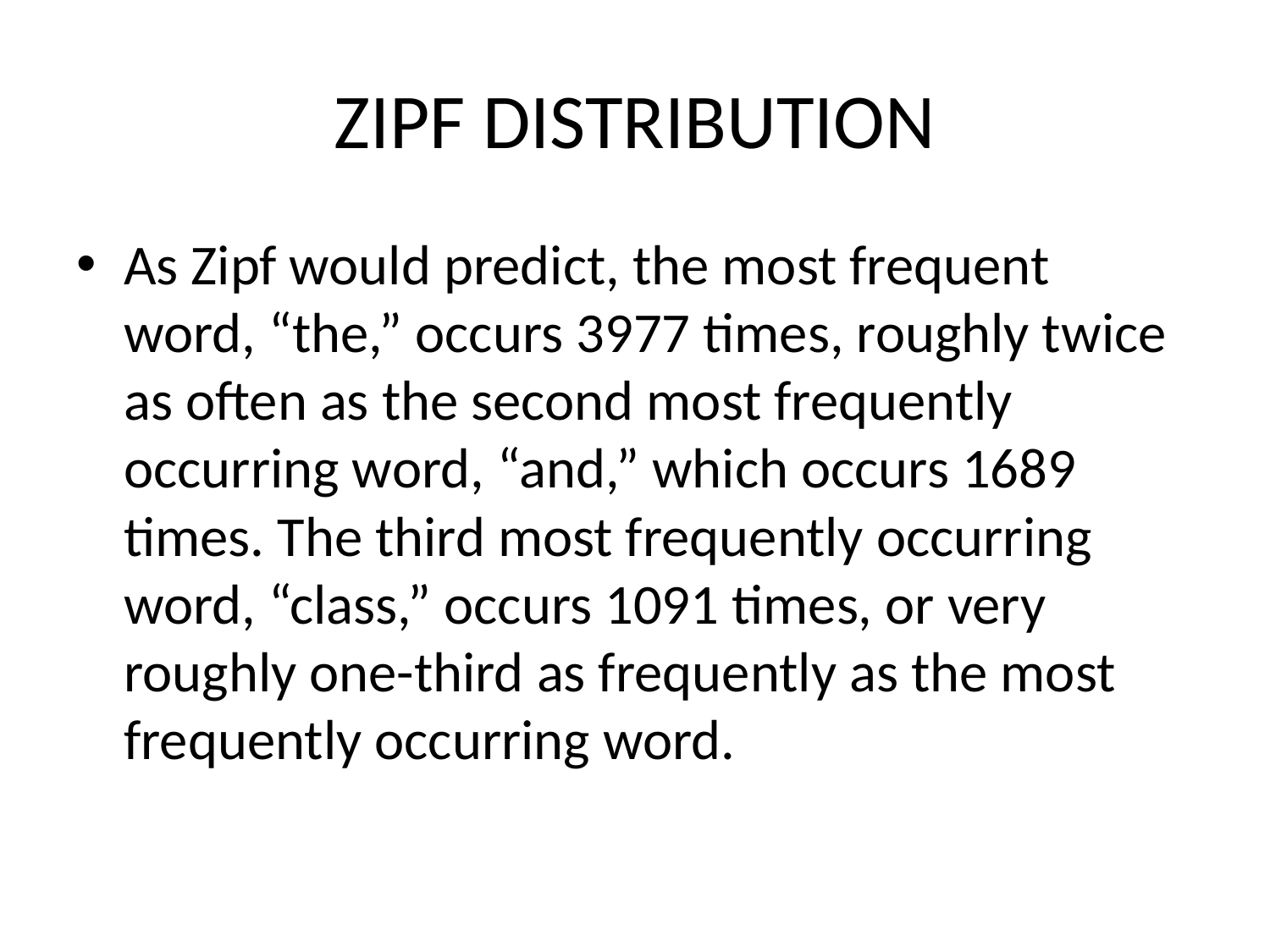

# ZIPF DISTRIBUTION
As Zipf would predict, the most frequent word, “the,” occurs 3977 times, roughly twice as often as the second most frequently occurring word, “and,” which occurs 1689 times. The third most frequently occurring word, “class,” occurs 1091 times, or very roughly one-third as frequently as the most frequently occurring word.